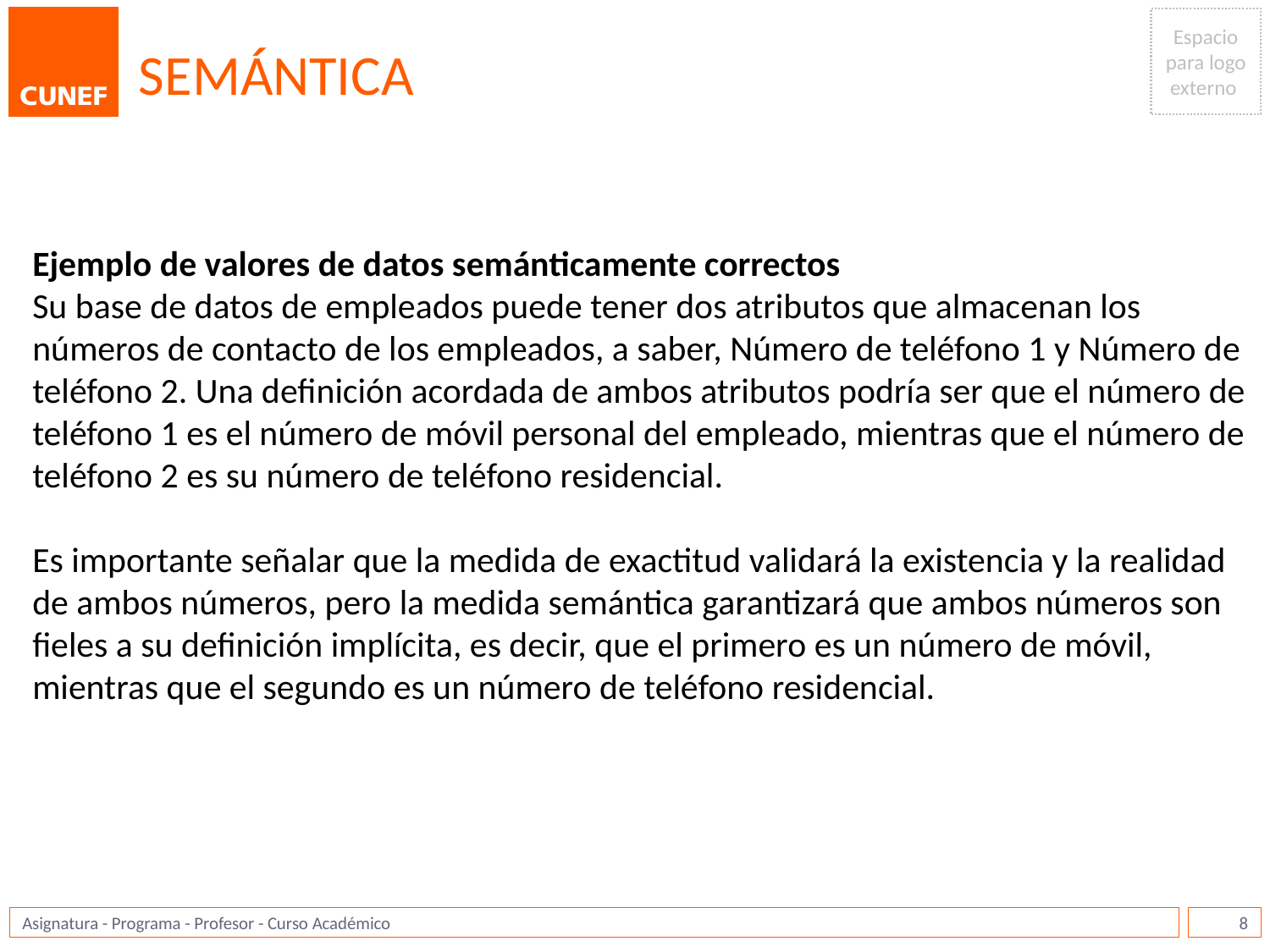

# SEMÁNTICA
Ejemplo de valores de datos semánticamente correctos
Su base de datos de empleados puede tener dos atributos que almacenan los números de contacto de los empleados, a saber, Número de teléfono 1 y Número de teléfono 2. Una definición acordada de ambos atributos podría ser que el número de teléfono 1 es el número de móvil personal del empleado, mientras que el número de teléfono 2 es su número de teléfono residencial.

Es importante señalar que la medida de exactitud validará la existencia y la realidad de ambos números, pero la medida semántica garantizará que ambos números son fieles a su definición implícita, es decir, que el primero es un número de móvil, mientras que el segundo es un número de teléfono residencial.
8
Asignatura - Programa - Profesor - Curso Académico